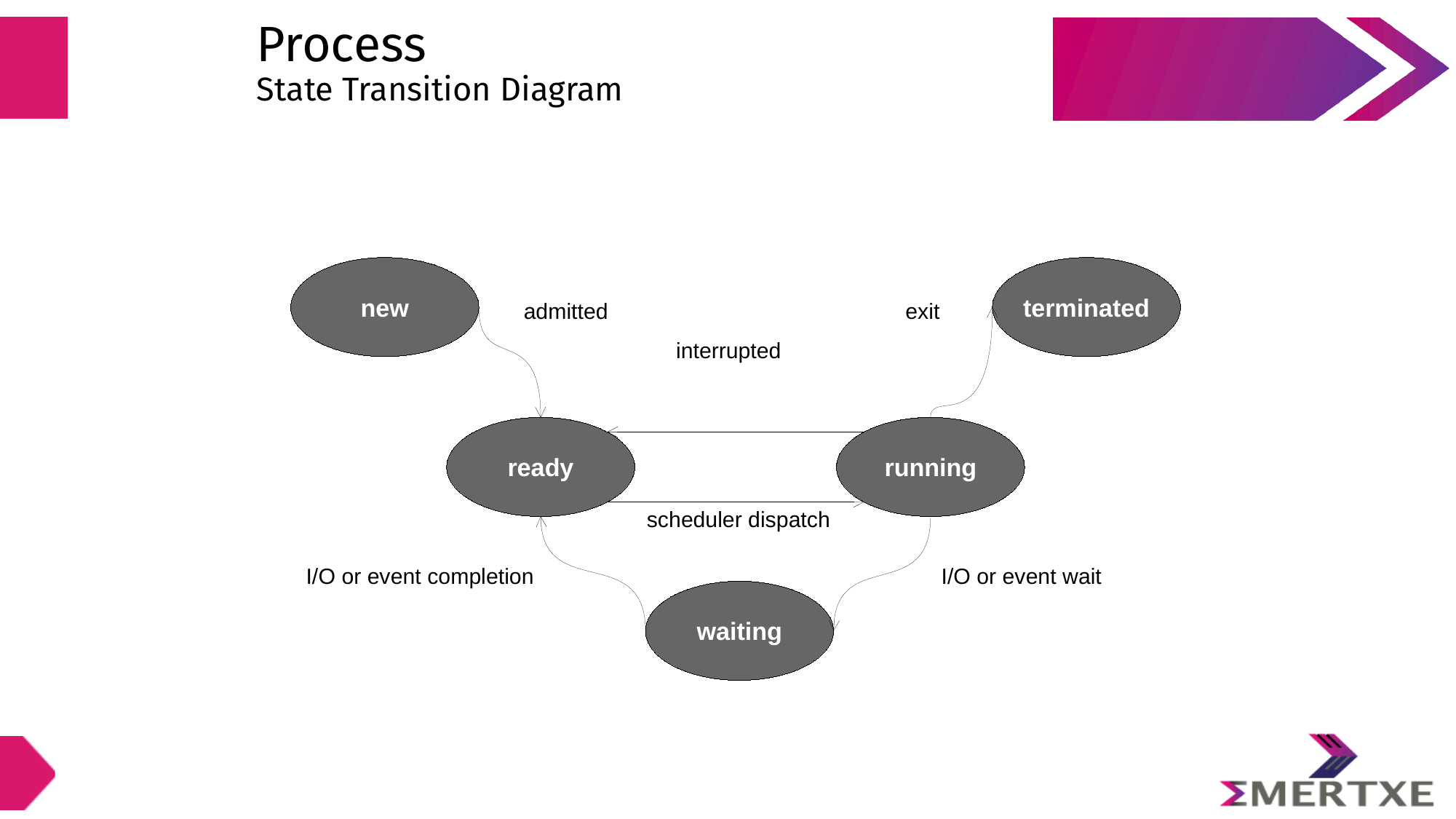

Process
State Transition Diagram
new
terminated
exit
admitted
ready
interrupted
running
scheduler dispatch
I/O or event completion
I/O or event wait
waiting